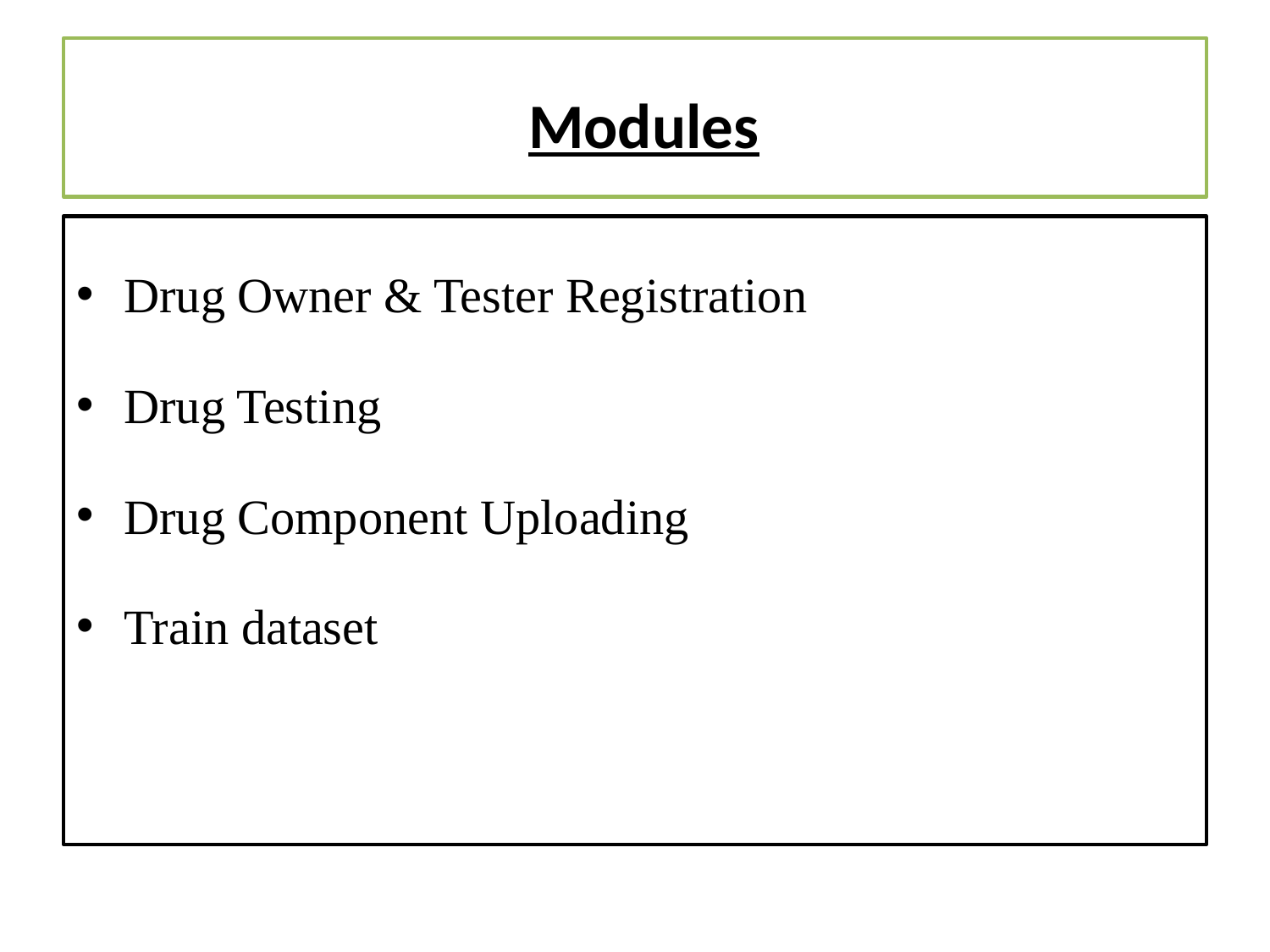

# Modules
Drug Owner & Tester Registration
Drug Testing
Drug Component Uploading
Train dataset